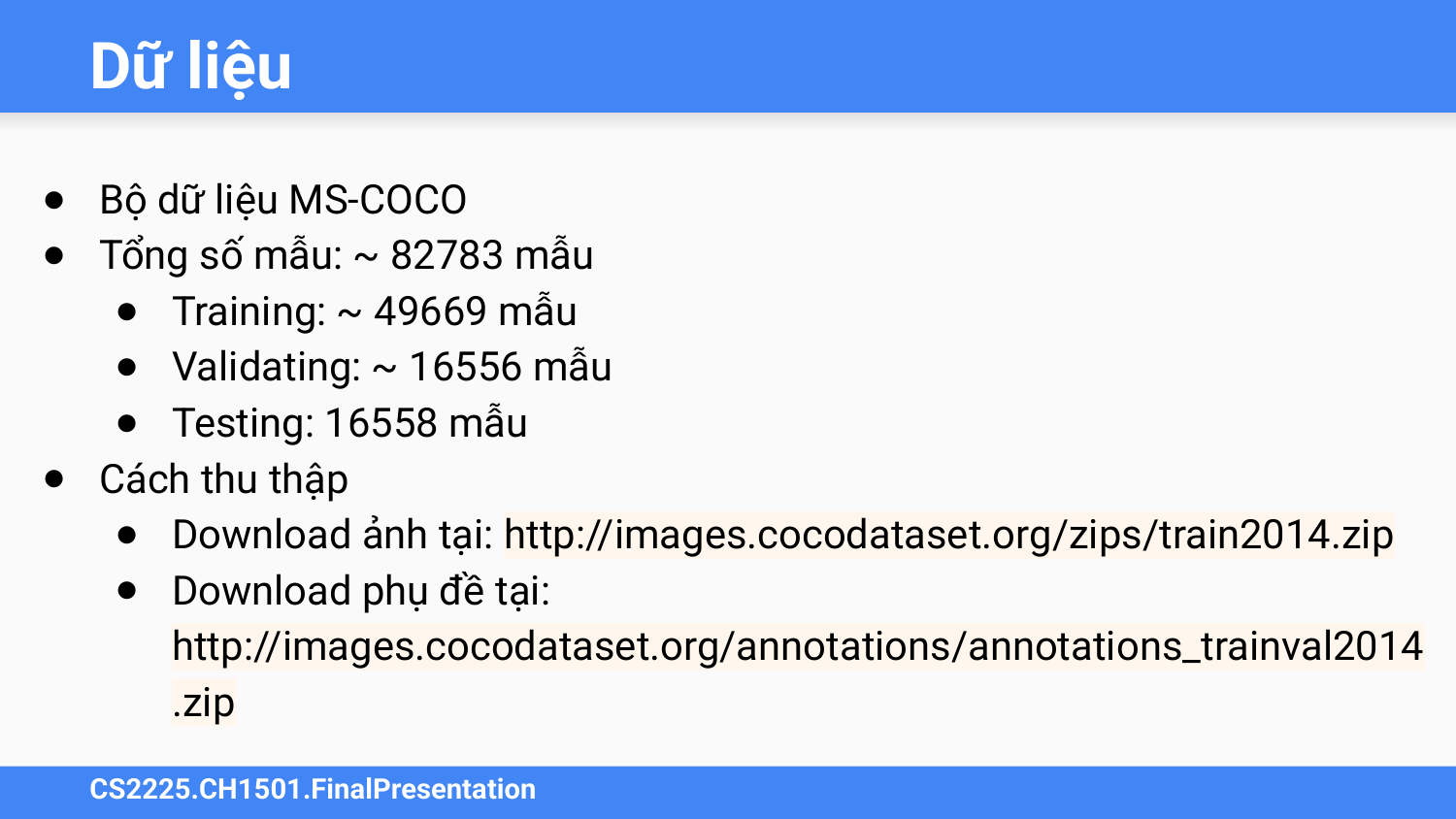

# Dữ liệu

Bộ dữ liệu MS-COCO
Tổng số mẫu: ~ 82783 mẫu
Training: ~ 49669 mẫu
Validating: ~ 16556 mẫu
Testing: 16558 mẫu
Cách thu thập
Download ảnh tại: http://images.cocodataset.org/zips/train2014.zip
Download phụ đề tại: http://images.cocodataset.org/annotations/annotations_trainval2014.zip